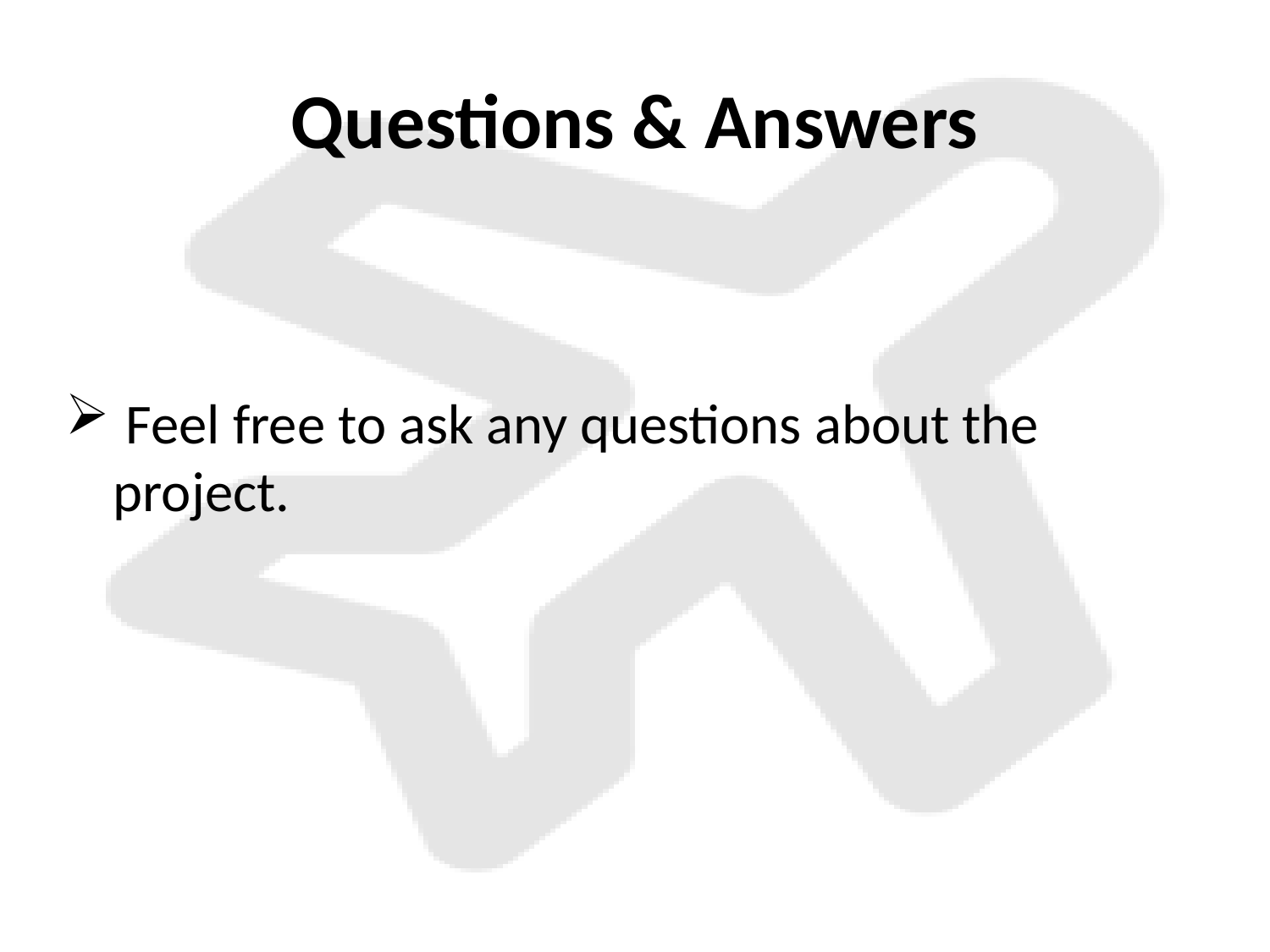

# Questions & Answers
 Feel free to ask any questions about the project.